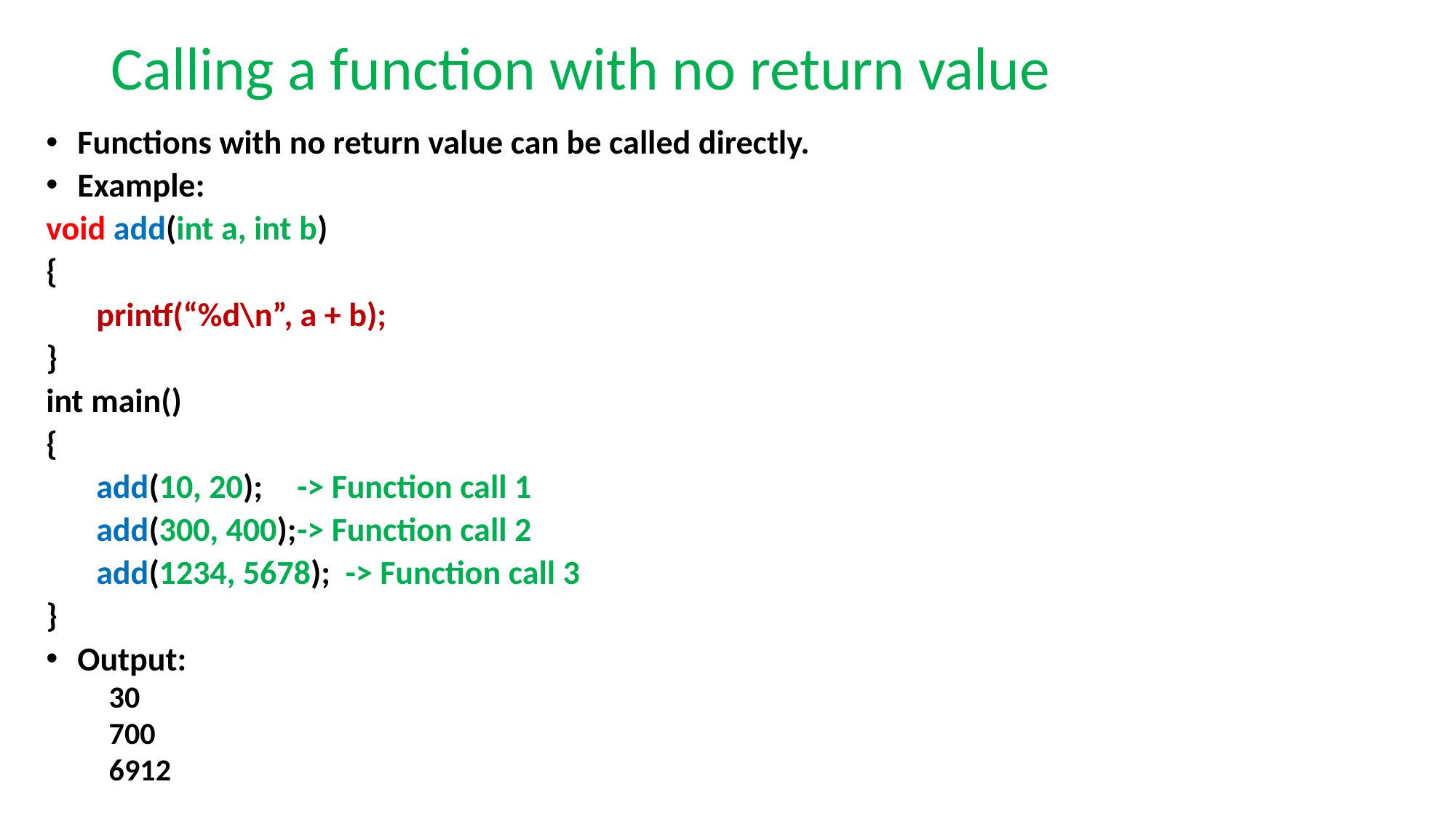

# Calling a function with no return value
Functions with no return value can be called directly.
Example:
void add(int a, int b)
{
	printf(“%d\n”, a + b);
}
int main()
{
	add(10, 20);	-> Function call 1
	add(300, 400);	-> Function call 2
	add(1234, 5678);  -> Function call 3
}
Output:
30
700
6912